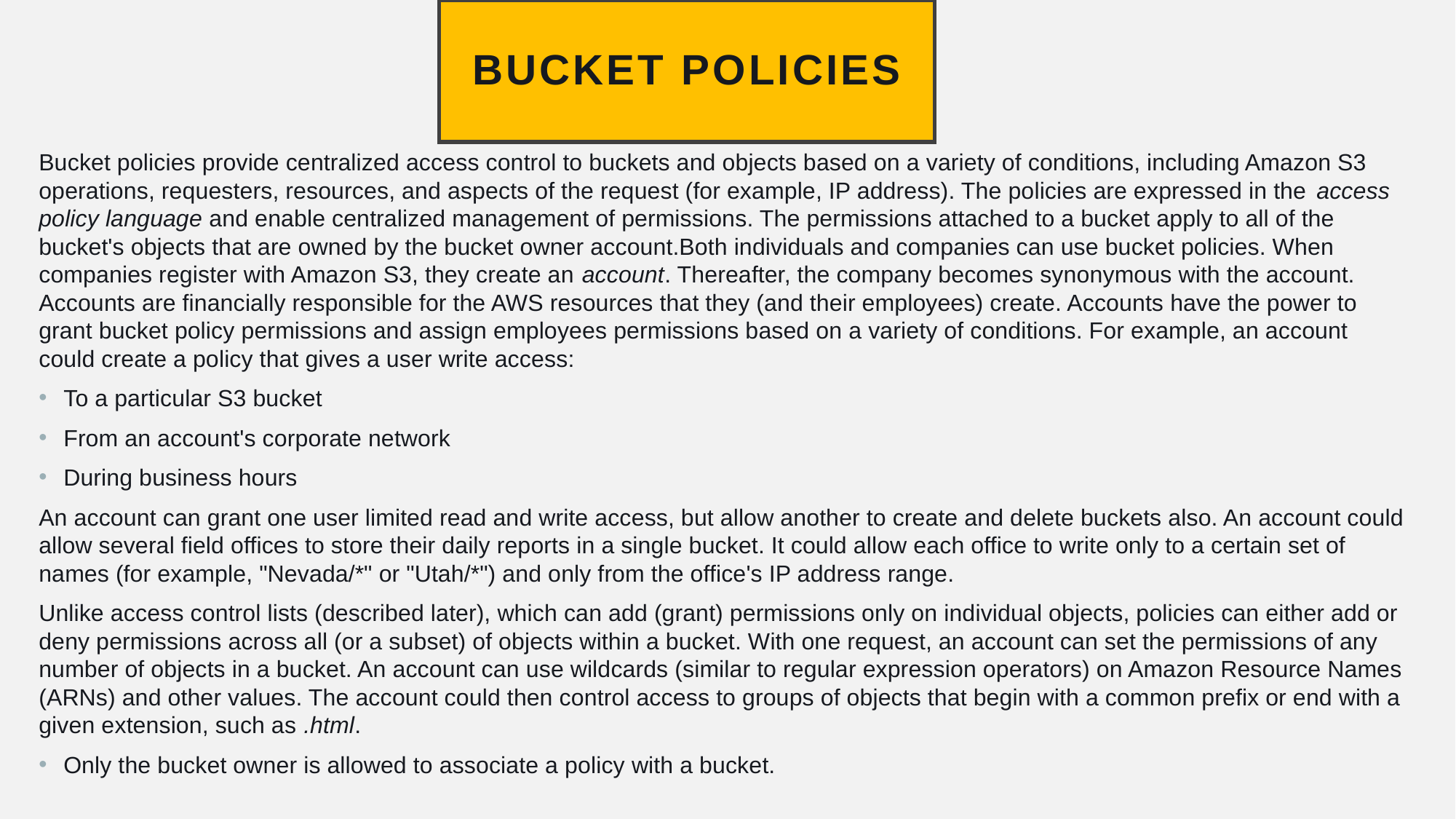

# Bucket policies
Bucket policies provide centralized access control to buckets and objects based on a variety of conditions, including Amazon S3 operations, requesters, resources, and aspects of the request (for example, IP address). The policies are expressed in the access policy language and enable centralized management of permissions. The permissions attached to a bucket apply to all of the bucket's objects that are owned by the bucket owner account.Both individuals and companies can use bucket policies. When companies register with Amazon S3, they create an account. Thereafter, the company becomes synonymous with the account. Accounts are financially responsible for the AWS resources that they (and their employees) create. Accounts have the power to grant bucket policy permissions and assign employees permissions based on a variety of conditions. For example, an account could create a policy that gives a user write access:
To a particular S3 bucket
From an account's corporate network
During business hours
An account can grant one user limited read and write access, but allow another to create and delete buckets also. An account could allow several field offices to store their daily reports in a single bucket. It could allow each office to write only to a certain set of names (for example, "Nevada/*" or "Utah/*") and only from the office's IP address range.
Unlike access control lists (described later), which can add (grant) permissions only on individual objects, policies can either add or deny permissions across all (or a subset) of objects within a bucket. With one request, an account can set the permissions of any number of objects in a bucket. An account can use wildcards (similar to regular expression operators) on Amazon Resource Names (ARNs) and other values. The account could then control access to groups of objects that begin with a common prefix or end with a given extension, such as .html.
Only the bucket owner is allowed to associate a policy with a bucket.